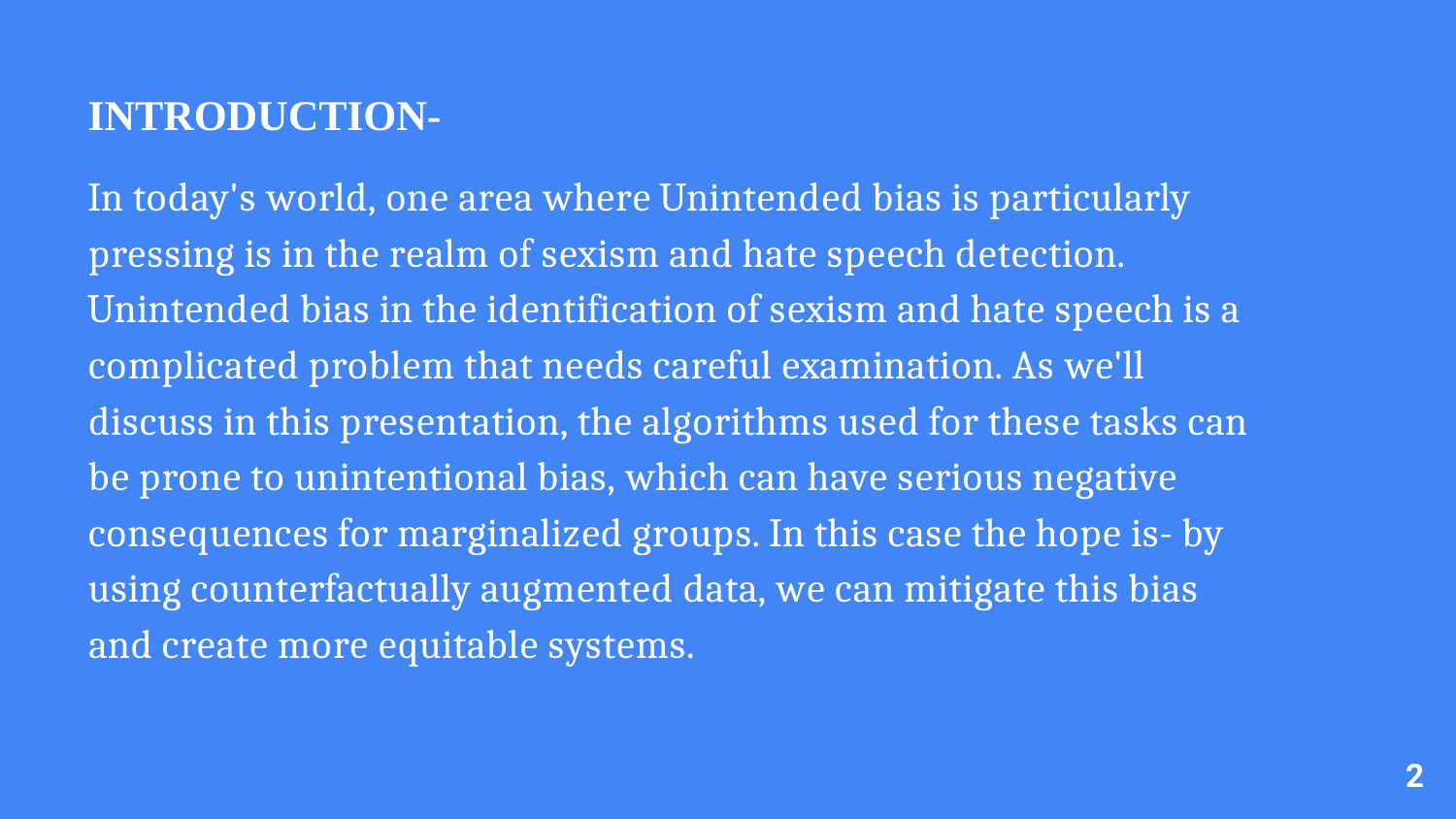

# INTRODUCTION-
In today's world, one area where Unintended bias is particularly pressing is in the realm of sexism and hate speech detection. Unintended bias in the identification of sexism and hate speech is a complicated problem that needs careful examination. As we'll discuss in this presentation, the algorithms used for these tasks can be prone to unintentional bias, which can have serious negative consequences for marginalized groups. In this case the hope is- by using counterfactually augmented data, we can mitigate this bias and create more equitable systems.

2